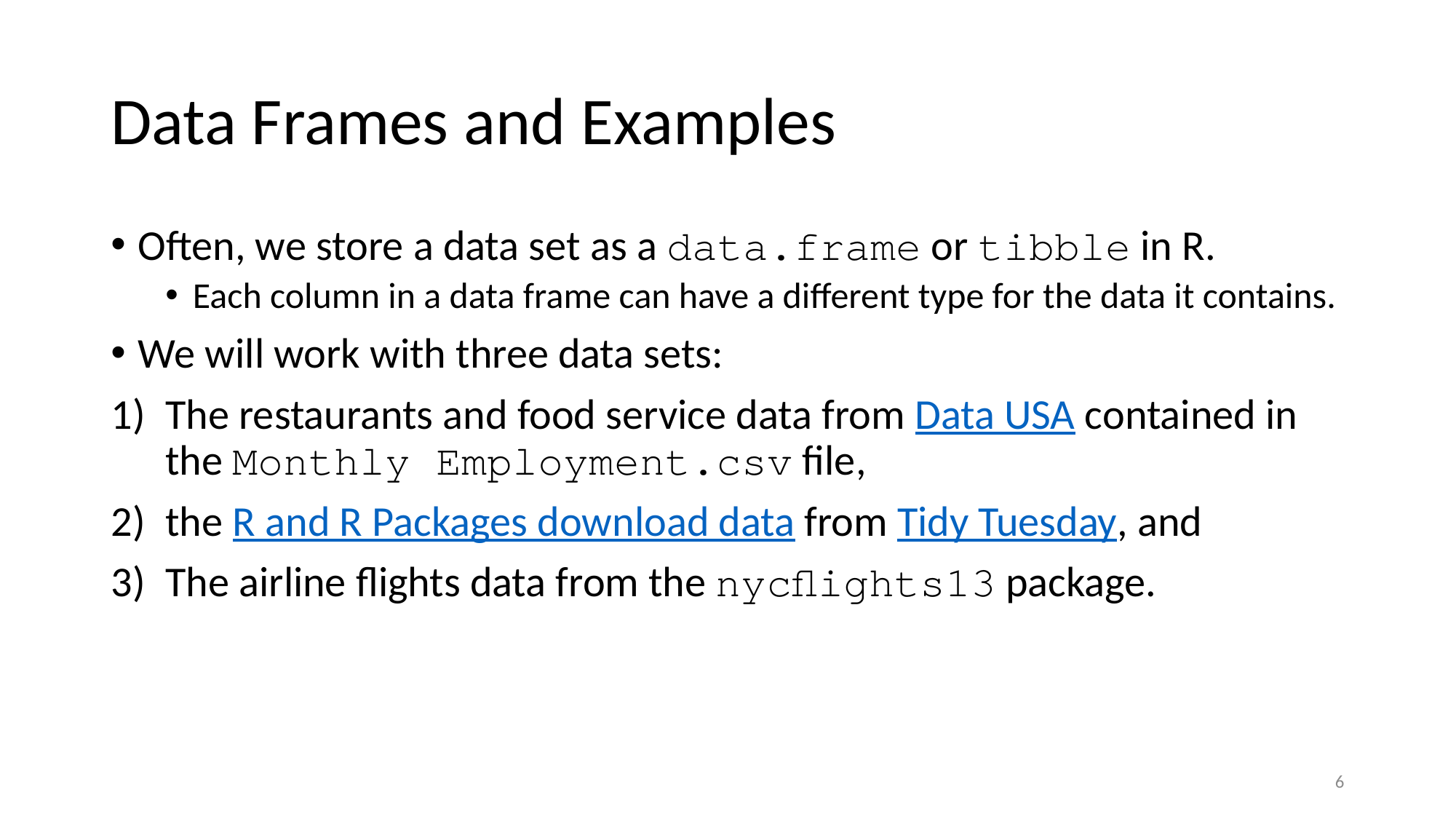

# Data Frames and Examples
Often, we store a data set as a data.frame or tibble in R.
Each column in a data frame can have a different type for the data it contains.
We will work with three data sets:
The restaurants and food service data from Data USA contained in the Monthly Employment.csv file,
the R and R Packages download data from Tidy Tuesday, and
The airline flights data from the nycflights13 package.
6